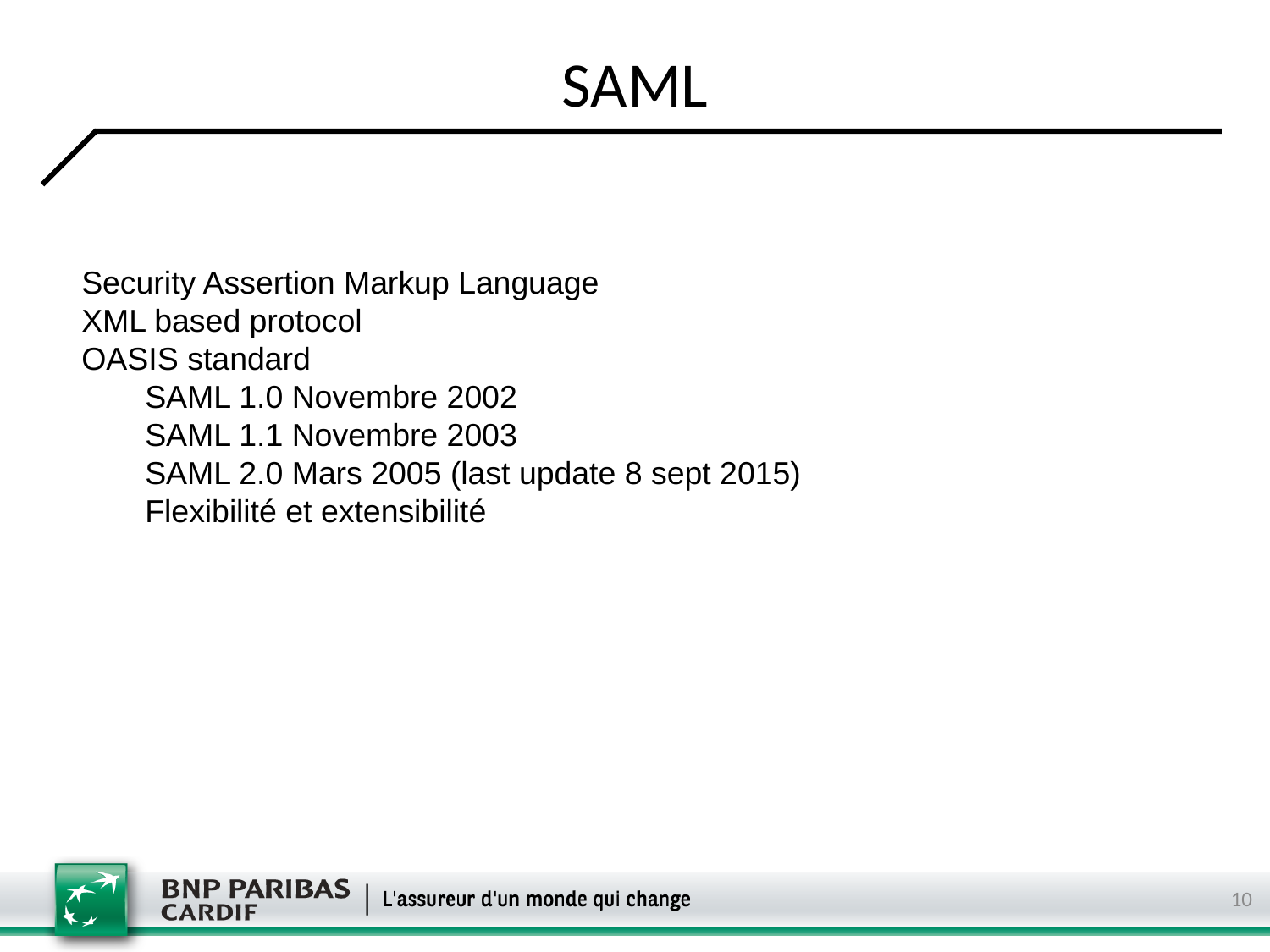

# SAML
Security Assertion Markup Language
XML based protocol
OASIS standard
SAML 1.0 Novembre 2002
SAML 1.1 Novembre 2003
SAML 2.0 Mars 2005 (last update 8 sept 2015)
Flexibilité et extensibilité
10